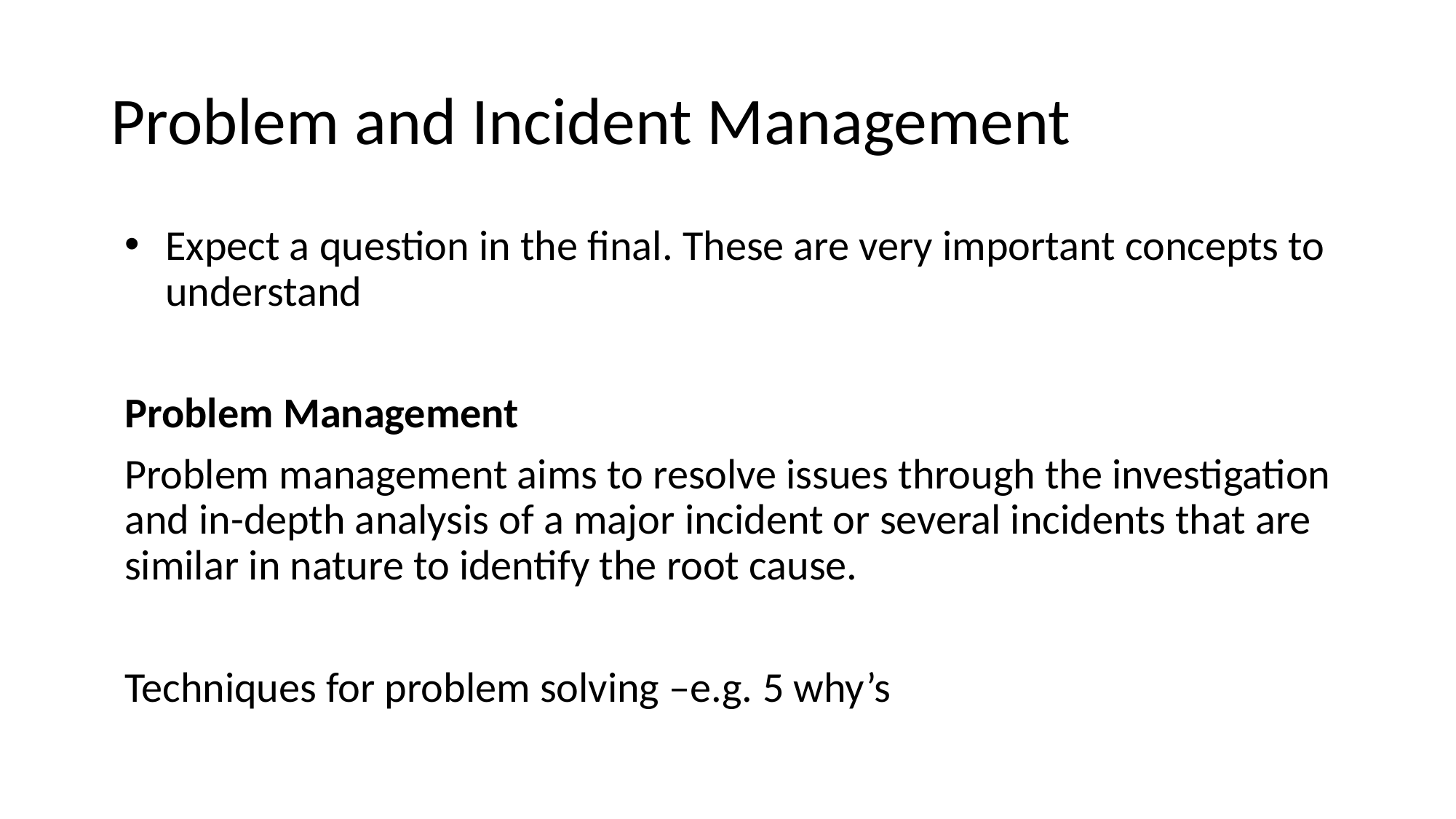

# Problem and Incident Management
Expect a question in the final. These are very important concepts to understand

Problem Management
Problem management aims to resolve issues through the investigation and in-depth analysis of a major incident or several incidents that are similar in nature to identify the root cause.

Techniques for problem solving –e.g. 5 why’s